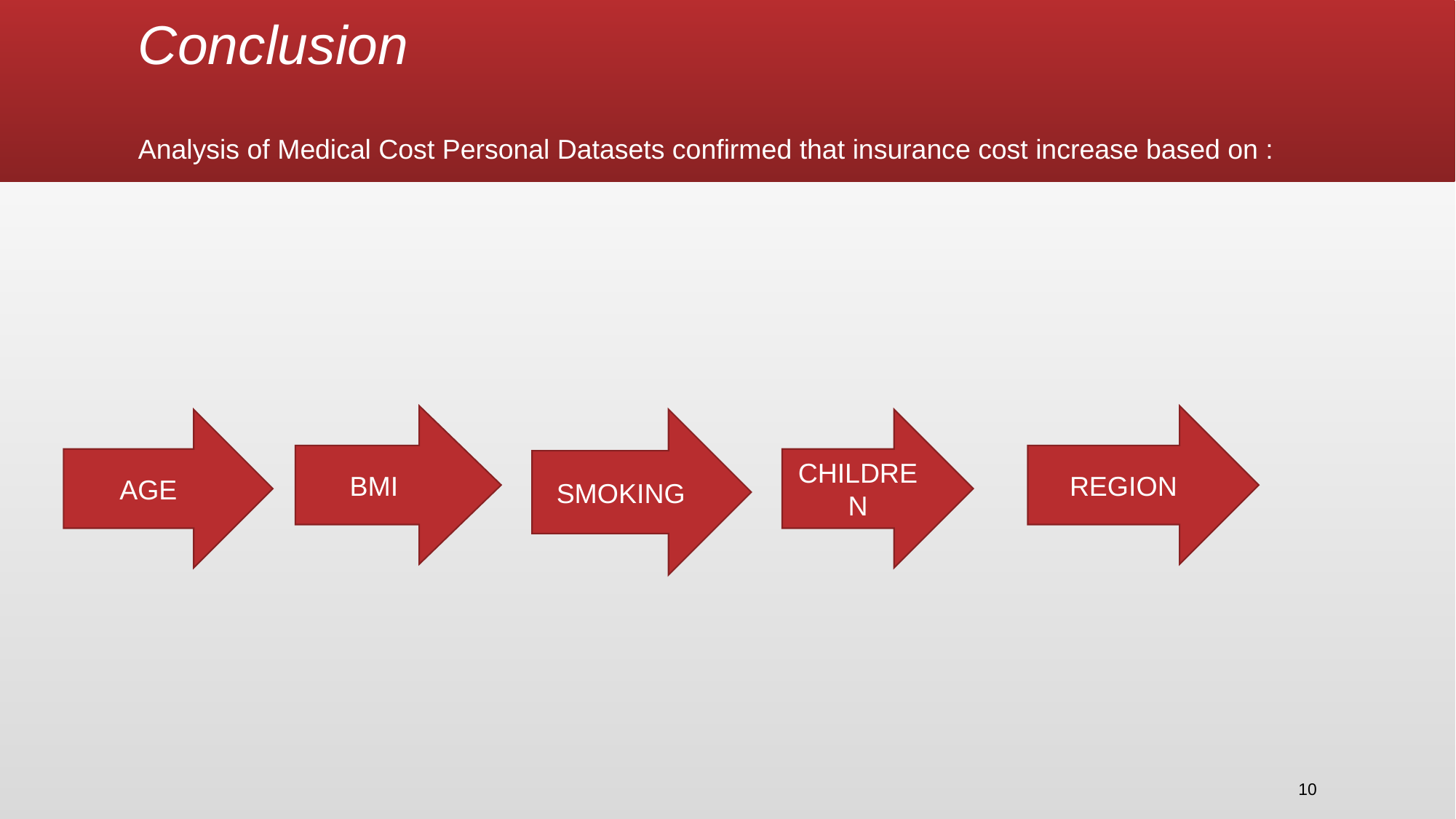

# Conclusion Analysis of Medical Cost Personal Datasets confirmed that insurance cost increase based on :
BMI
REGION
SMOKING
CHILDREN
AGE
10